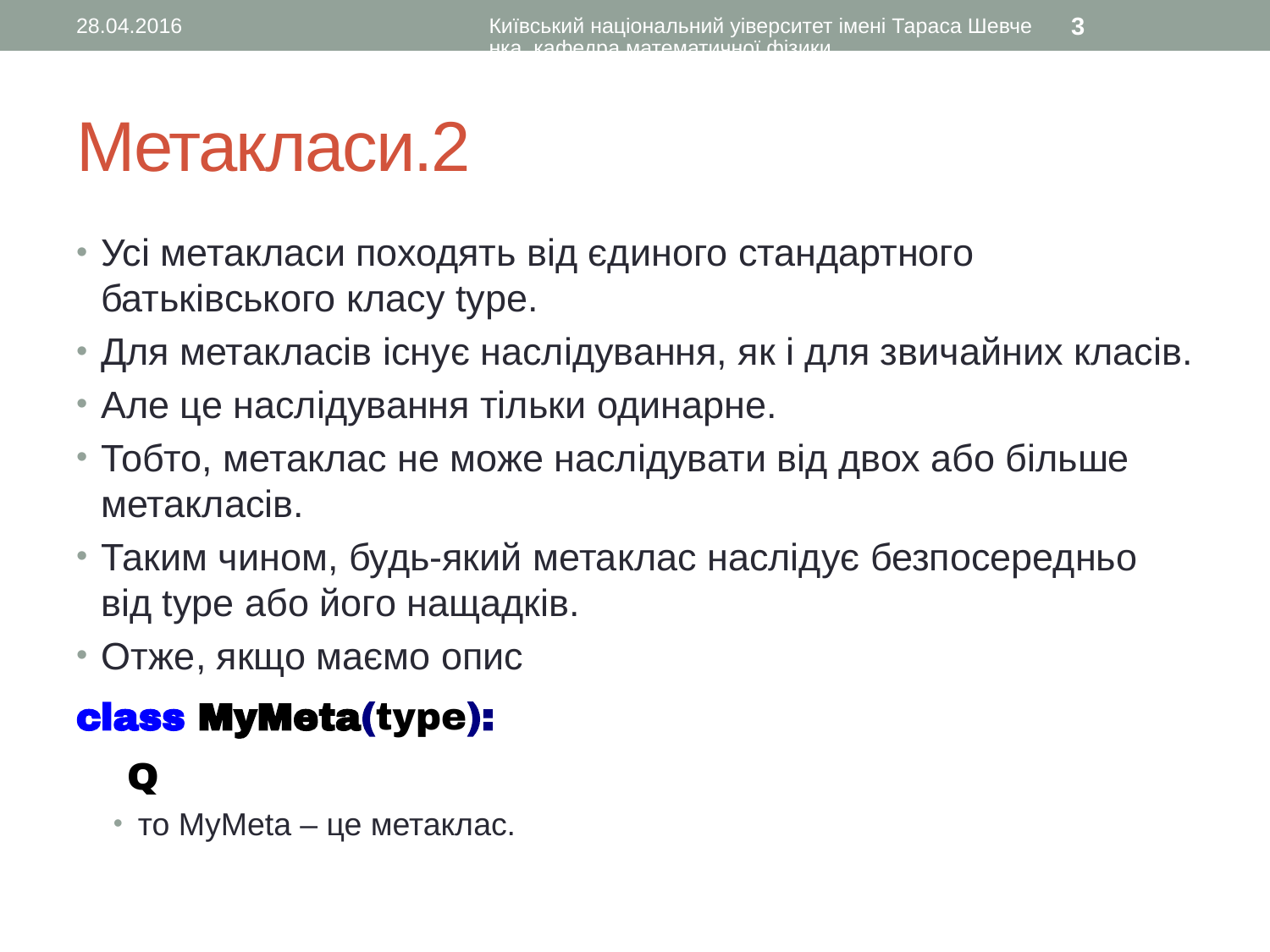

28.04.2016
Київський національний уіверситет імені Тараса Шевченка, кафедра математичної фізики
3
# Метакласи.2
Усі метакласи походять від єдиного стандартного батьківського класу type.
Для метакласів існує наслідування, як і для звичайних класів.
Але це наслідування тільки одинарне.
Тобто, метаклас не може наслідувати від двох або більше метакласів.
Таким чином, будь-який метаклас наслідує безпосередньо від type або його нащадків.
Отже, якщо маємо опис
class MyMeta(type):
    Q
то MyMeta – це метаклас.